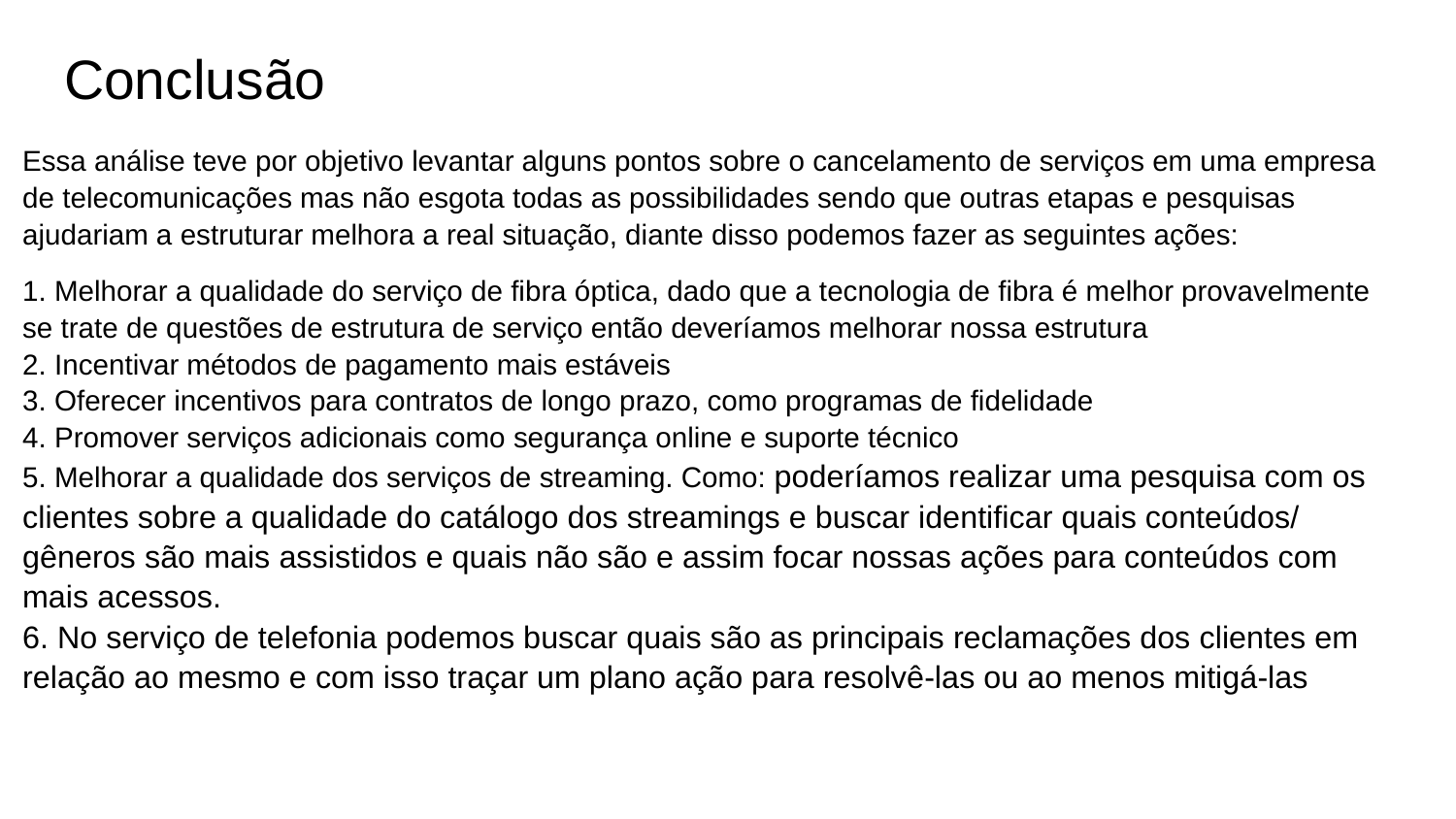

# Conclusão
Essa análise teve por objetivo levantar alguns pontos sobre o cancelamento de serviços em uma empresa de telecomunicações mas não esgota todas as possibilidades sendo que outras etapas e pesquisas ajudariam a estruturar melhora a real situação, diante disso podemos fazer as seguintes ações:
1. Melhorar a qualidade do serviço de fibra óptica, dado que a tecnologia de fibra é melhor provavelmente se trate de questões de estrutura de serviço então deveríamos melhorar nossa estrutura
2. Incentivar métodos de pagamento mais estáveis
3. Oferecer incentivos para contratos de longo prazo, como programas de fidelidade
4. Promover serviços adicionais como segurança online e suporte técnico
5. Melhorar a qualidade dos serviços de streaming. Como: poderíamos realizar uma pesquisa com os clientes sobre a qualidade do catálogo dos streamings e buscar identificar quais conteúdos/ gêneros são mais assistidos e quais não são e assim focar nossas ações para conteúdos com mais acessos.
6. No serviço de telefonia podemos buscar quais são as principais reclamações dos clientes em relação ao mesmo e com isso traçar um plano ação para resolvê-las ou ao menos mitigá-las